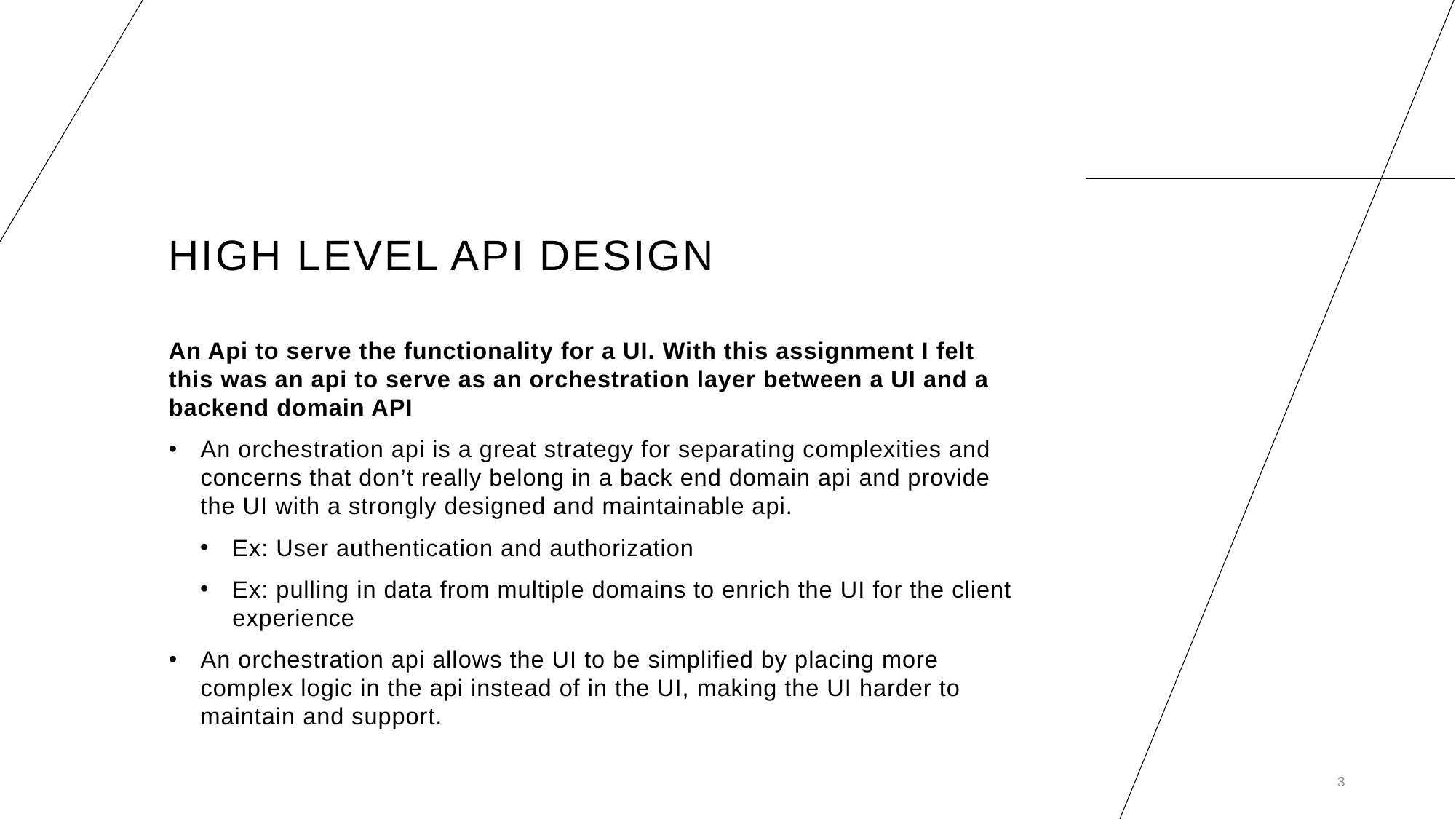

# High Level Api design
An Api to serve the functionality for a UI. With this assignment I felt this was an api to serve as an orchestration layer between a UI and a backend domain API
An orchestration api is a great strategy for separating complexities and concerns that don’t really belong in a back end domain api and provide the UI with a strongly designed and maintainable api.
Ex: User authentication and authorization
Ex: pulling in data from multiple domains to enrich the UI for the client experience
An orchestration api allows the UI to be simplified by placing more complex logic in the api instead of in the UI, making the UI harder to maintain and support.
3